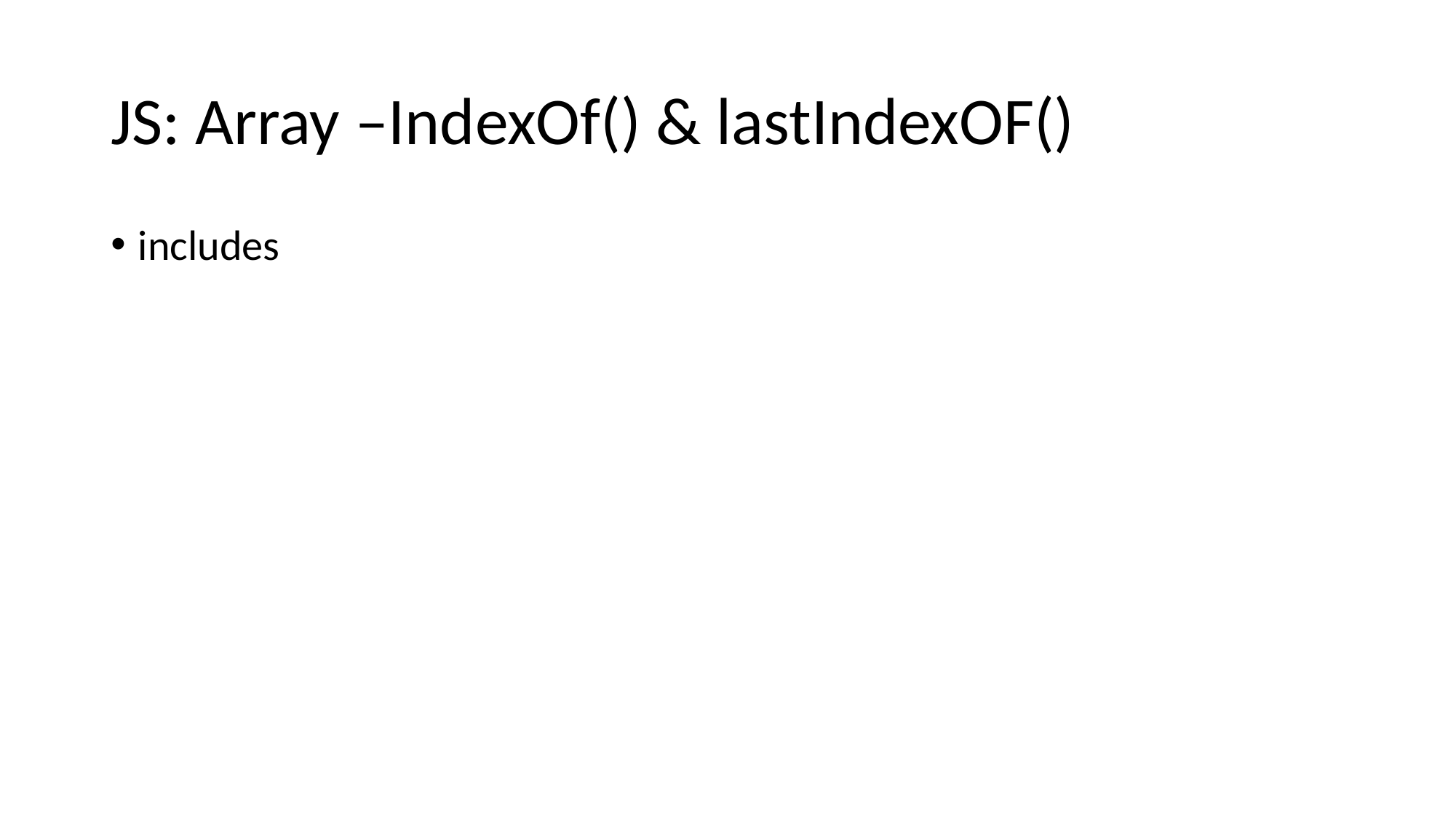

# JS: Array –IndexOf() & lastIndexOF()
includes